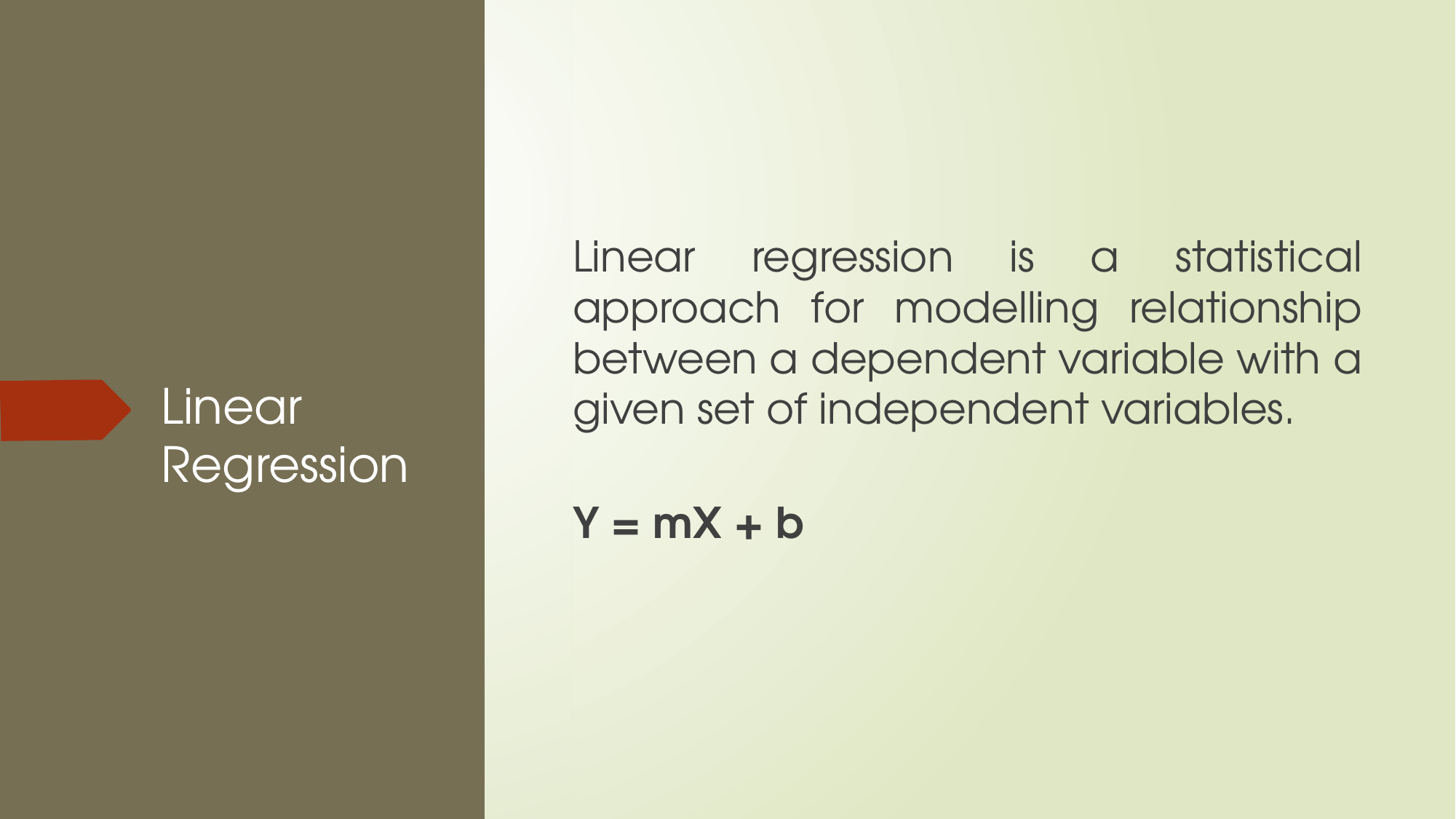

Linear regression is a statistical approach for modelling relationship between a dependent variable with a given set of independent variables.

Y = mX + b
# Linear Regression